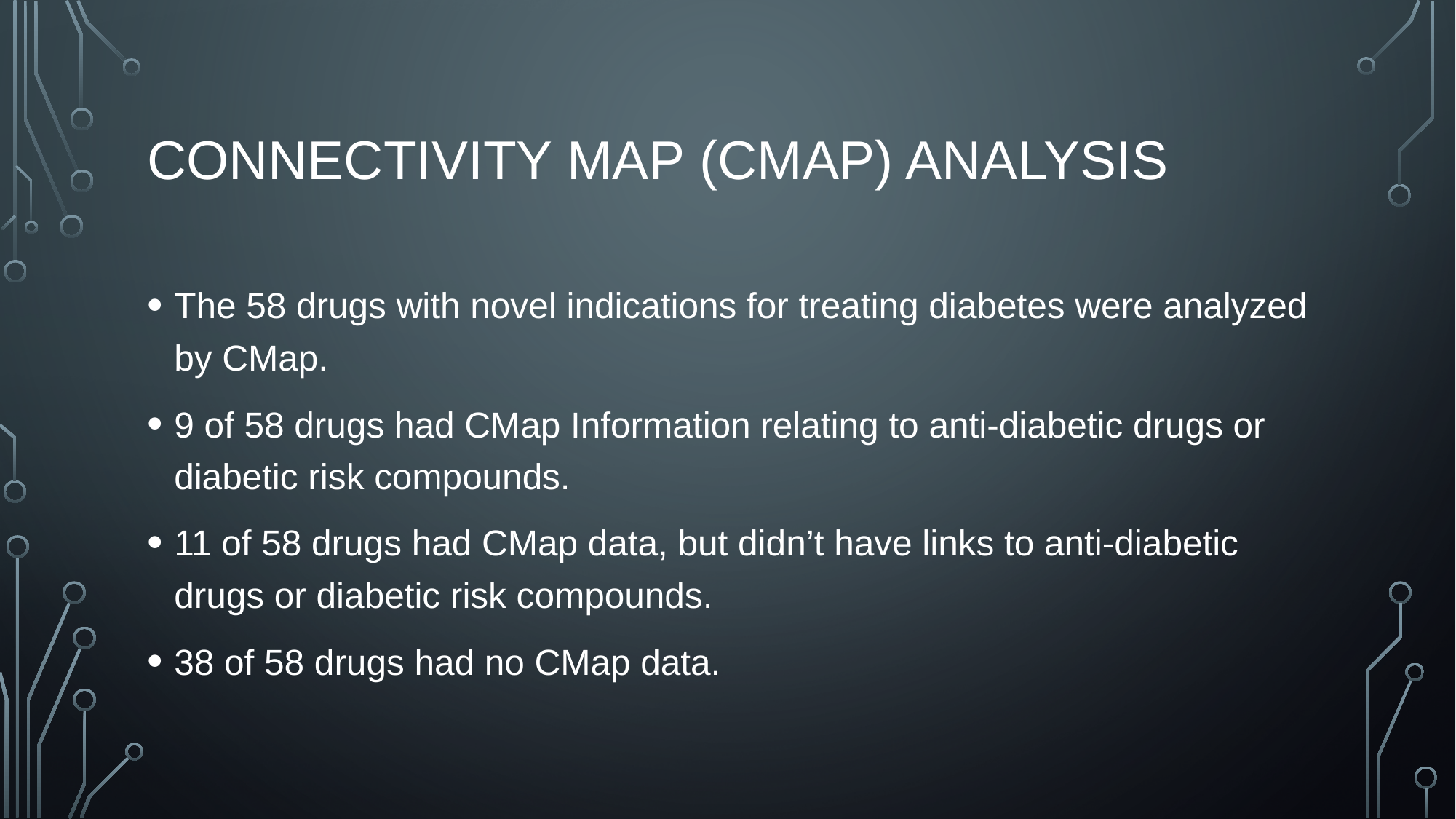

# Connectivity Map (CMaP) Analysis
The 58 drugs with novel indications for treating diabetes were analyzed by CMap.
9 of 58 drugs had CMap Information relating to anti-diabetic drugs or diabetic risk compounds.
11 of 58 drugs had CMap data, but didn’t have links to anti-diabetic drugs or diabetic risk compounds.
38 of 58 drugs had no CMap data.